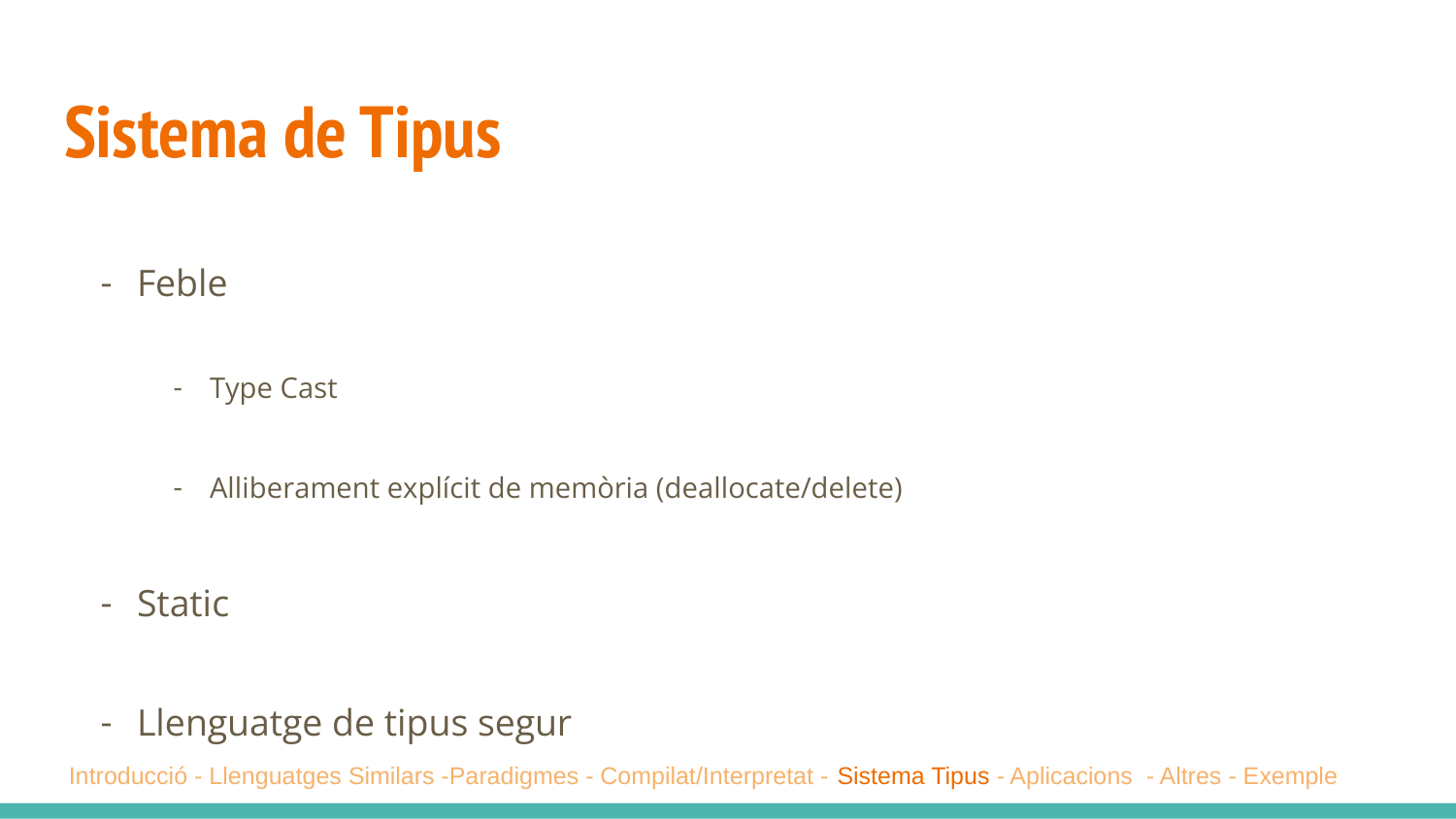

# Sistema de Tipus
Feble
Type Cast
Alliberament explícit de memòria (deallocate/delete)
Static
Llenguatge de tipus segur

Introducció - Llenguatges Similars -Paradigmes - Compilat/Interpretat - Sistema Tipus - Aplicacions  - Altres - Exemple